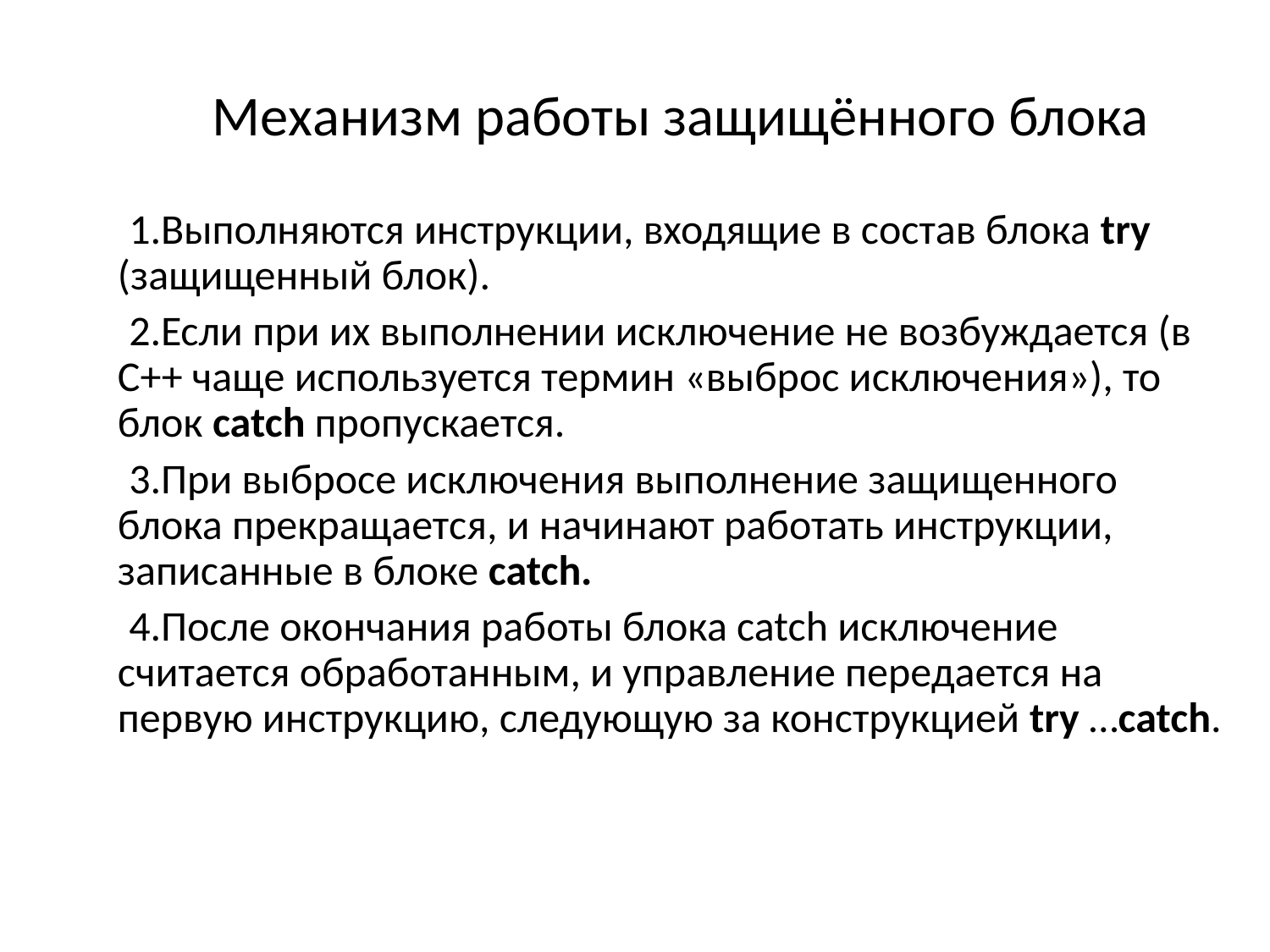

# Механизм работы защищённого блока
Выполняются инструкции, входящие в состав блока try (защищенный блок).
Если при их выполнении исключение не возбуждается (в C++ чаще используется термин «выброс исключения»), то блок catch пропускается.
При выбросе исключения выполнение защищенного блока прекращается, и начинают работать инструкции, записанные в блоке catch.
После окончания работы блока catch исключение считается обработанным, и управление передается на первую инструкцию, следующую за конструкцией try …catch.